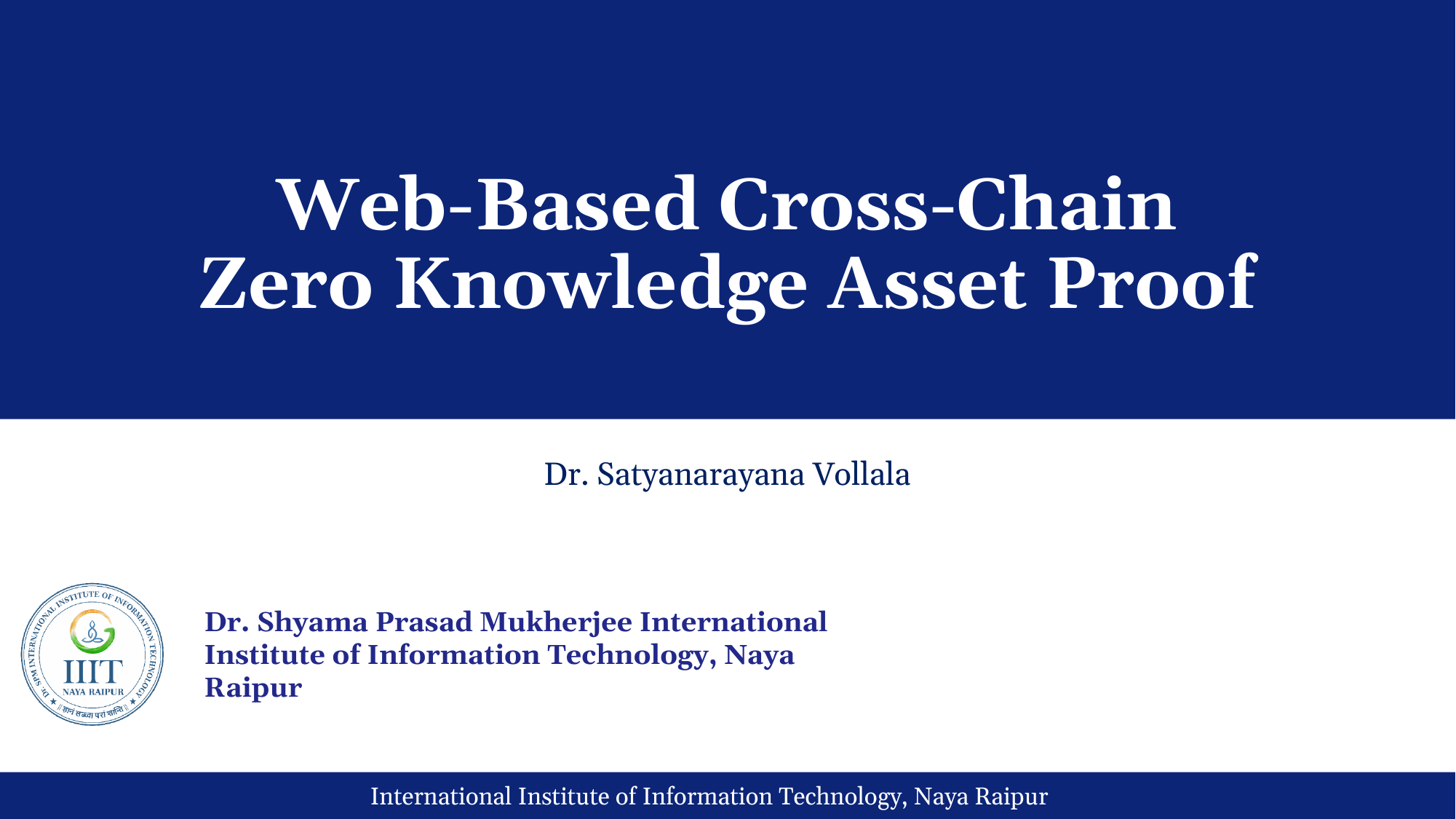

# Web-Based Cross-Chain Zero Knowledge Asset Proof
Amrit Gupta (211000008)
Anirban Bhattacharjee (211000010)
Vinay Kiran Polisetti (211000037)

Date: 12-10-2023
Dr. Satyanarayana Vollala
International Institute of Information Technology, Naya Raipur